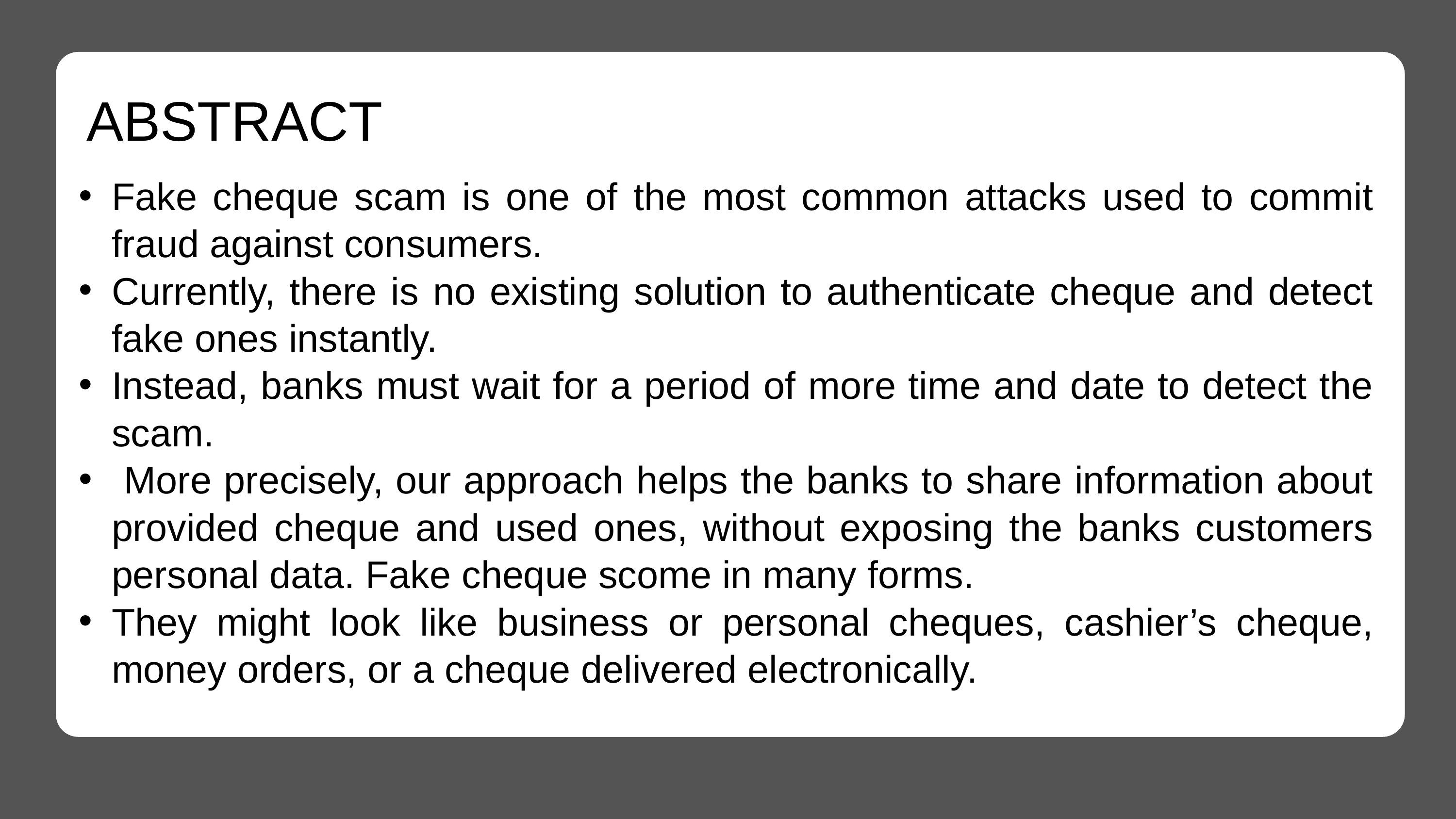

ABSTRACT
Fake cheque scam is one of the most common attacks used to commit fraud against consumers.
Currently, there is no existing solution to authenticate cheque and detect fake ones instantly.
Instead, banks must wait for a period of more time and date to detect the scam.
 More precisely, our approach helps the banks to share information about provided cheque and used ones, without exposing the banks customers personal data. Fake cheque scome in many forms.
They might look like business or personal cheques, cashier’s cheque, money orders, or a cheque delivered electronically.